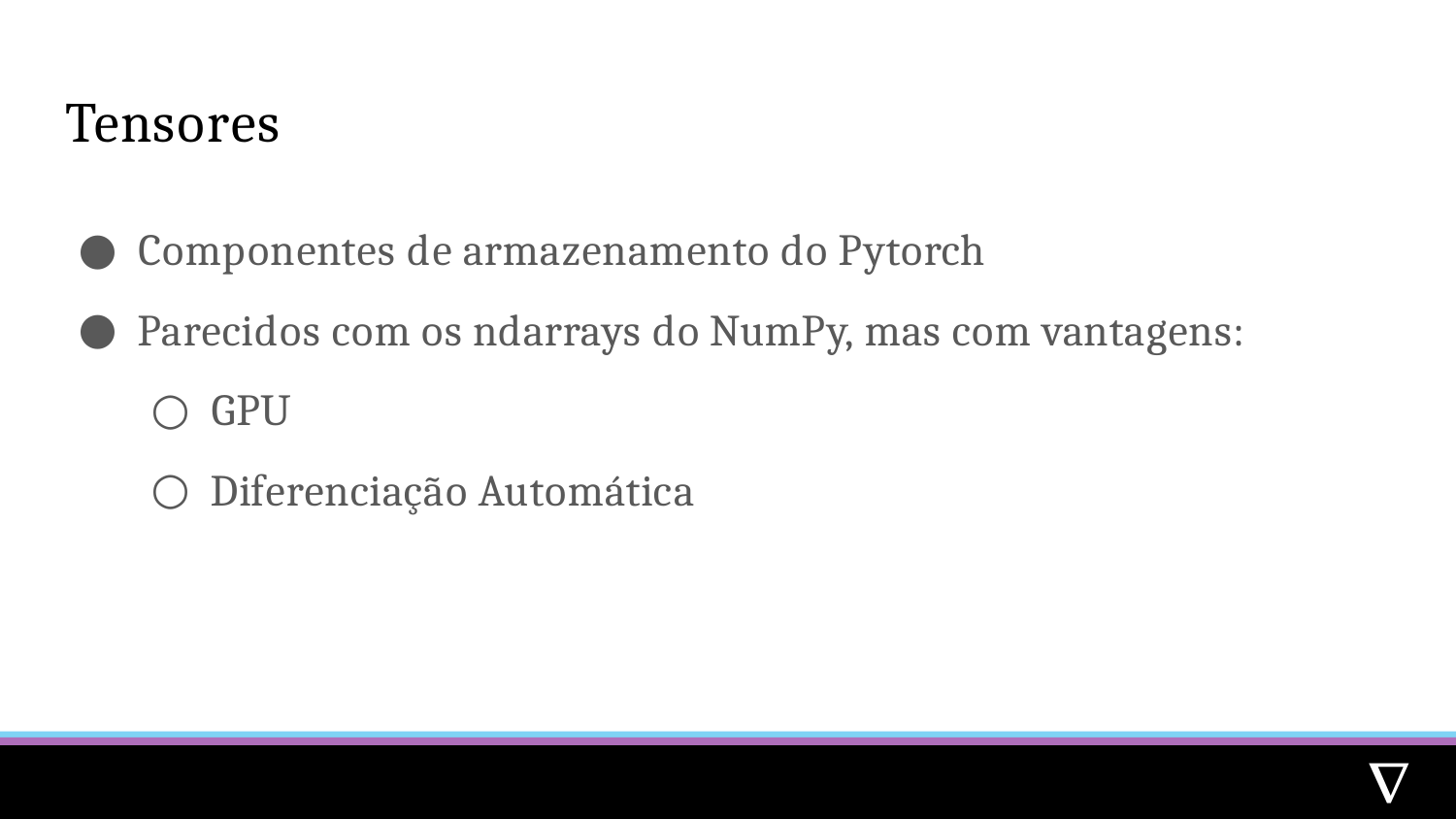

# Tensores
Componentes de armazenamento do Pytorch
Parecidos com os ndarrays do NumPy, mas com vantagens:
GPU
Diferenciação Automática